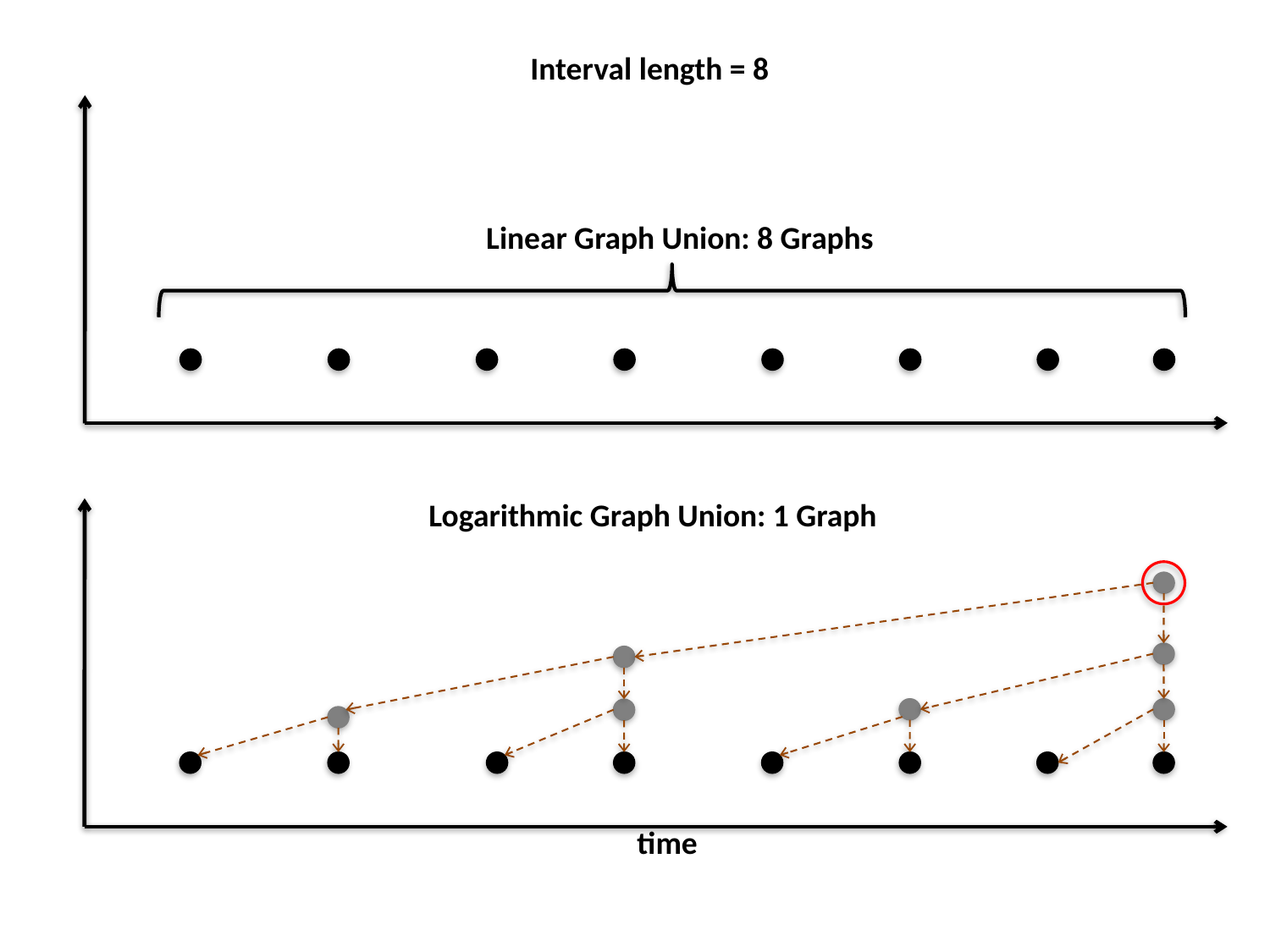

Interval length = 8
Linear Graph Union: 8 Graphs

Logarithmic Graph Union: 1 Graph

time